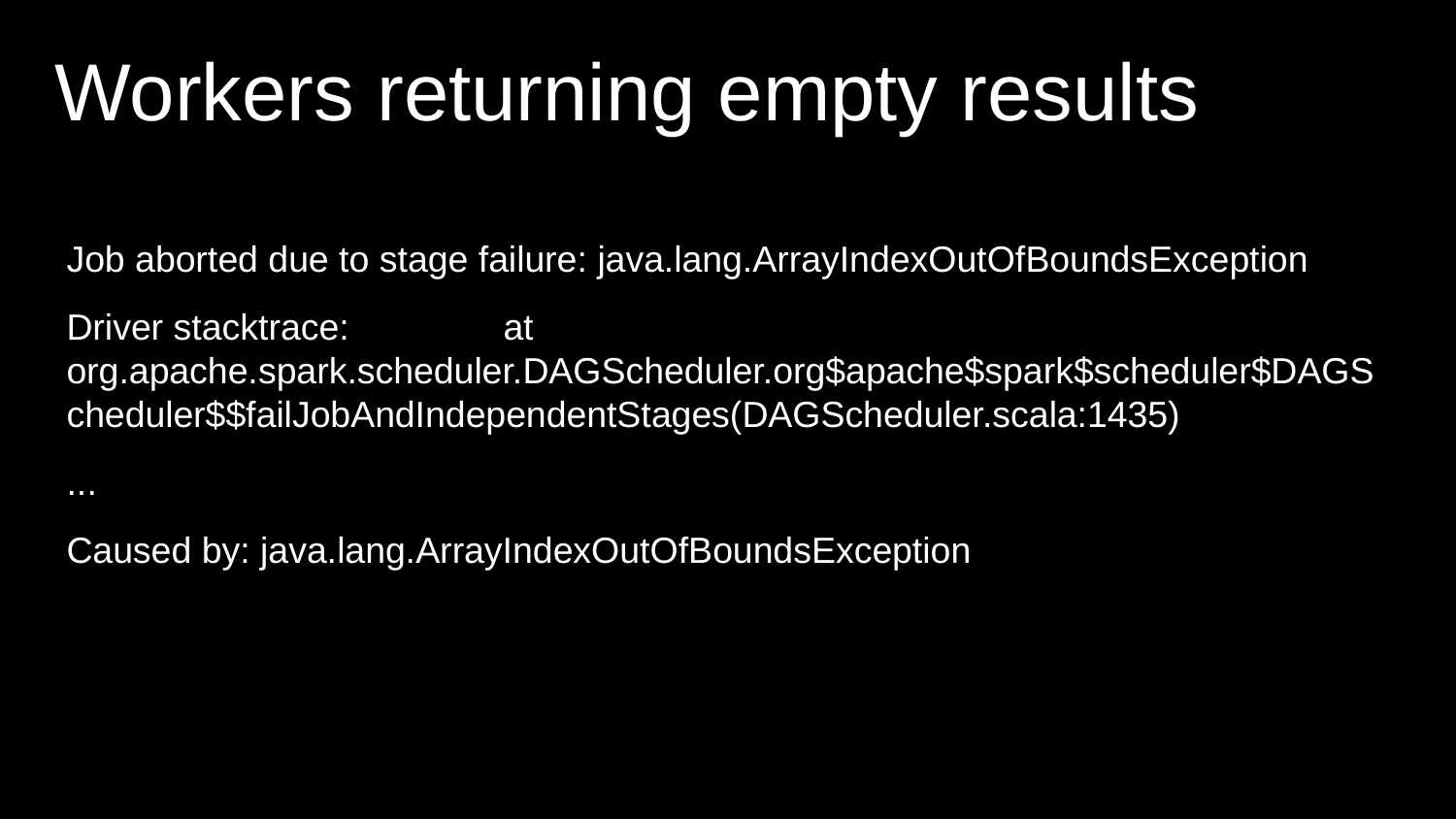

# Workers returning empty results
Job aborted due to stage failure: java.lang.ArrayIndexOutOfBoundsException
Driver stacktrace: 	at org.apache.spark.scheduler.DAGScheduler.org$apache$spark$scheduler$DAGScheduler$$failJobAndIndependentStages(DAGScheduler.scala:1435)
...
Caused by: java.lang.ArrayIndexOutOfBoundsException